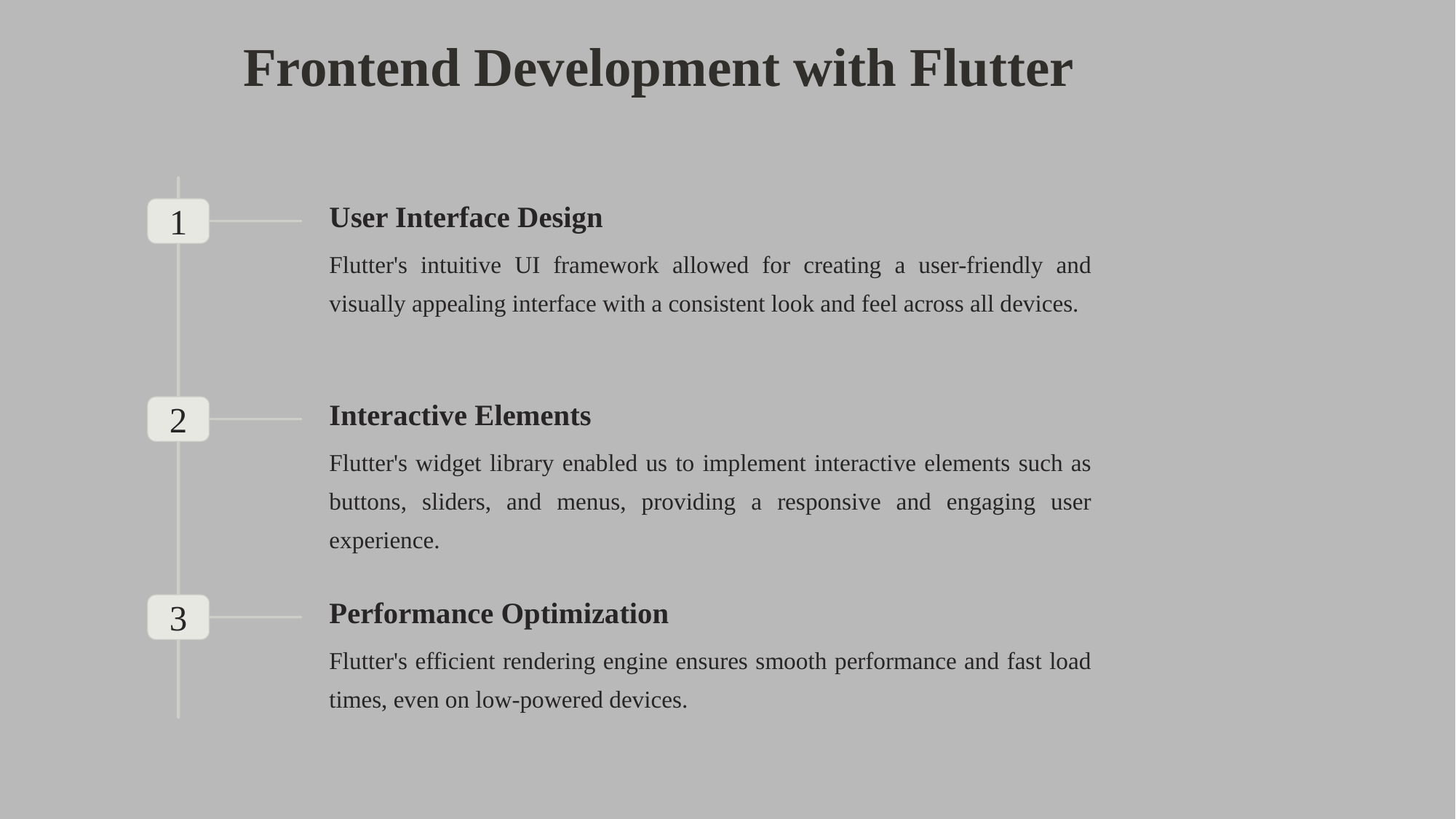

Frontend Development with Flutter

User Interface Design

1

Flutter's intuitive UI framework allowed for creating a user-friendly and visually appealing interface with a consistent look and feel across all devices.
Interactive Elements

2

Flutter's widget library enabled us to implement interactive elements such as buttons, sliders, and menus, providing a responsive and engaging user experience.
Performance Optimization

3

Flutter's efficient rendering engine ensures smooth performance and fast load times, even on low-powered devices.